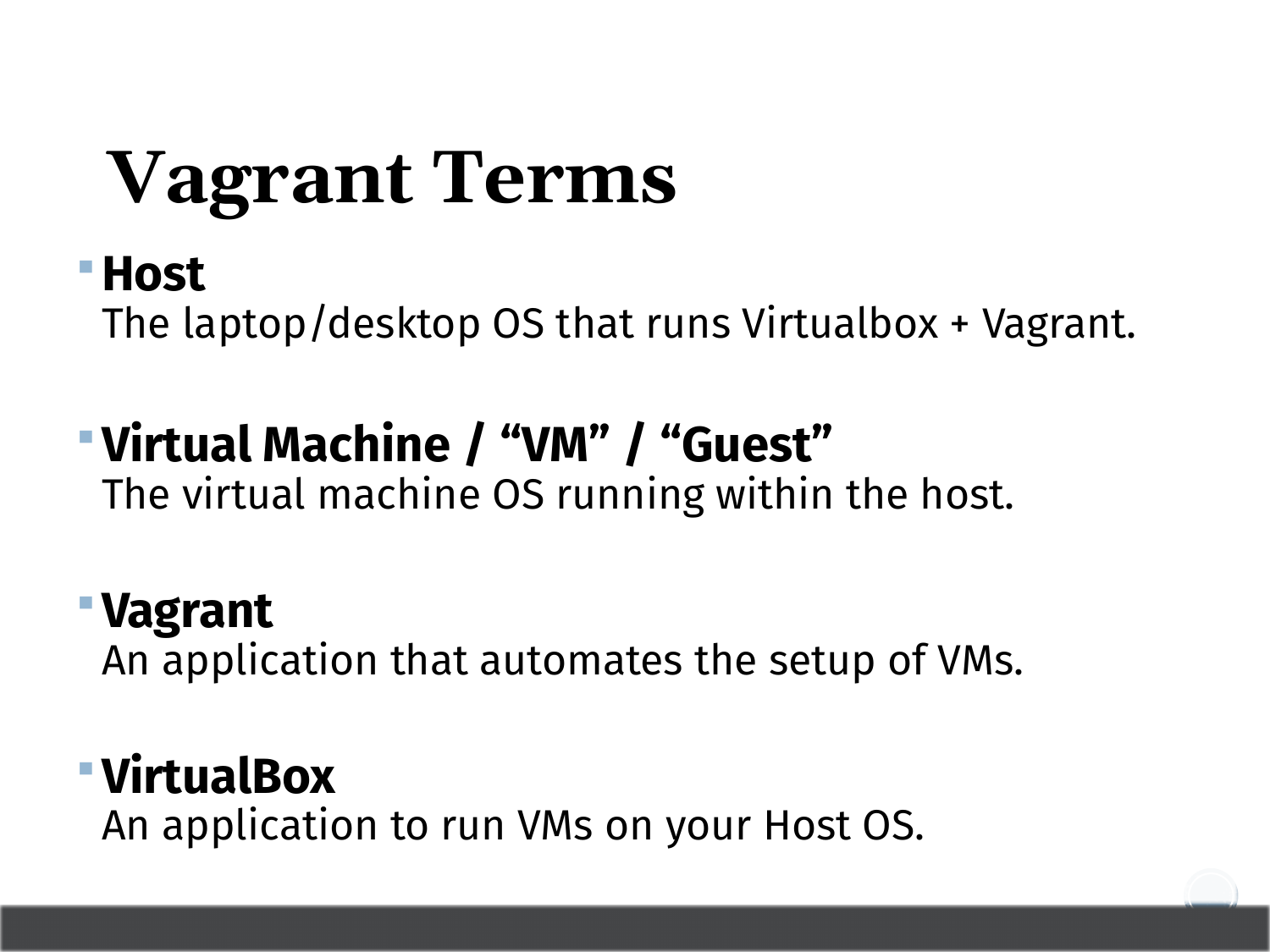

# Vagrant Terms
Host
The laptop/desktop OS that runs Virtualbox + Vagrant.
Virtual Machine / “VM” / “Guest”
The virtual machine OS running within the host.
Vagrant
An application that automates the setup of VMs.
VirtualBox
An application to run VMs on your Host OS.